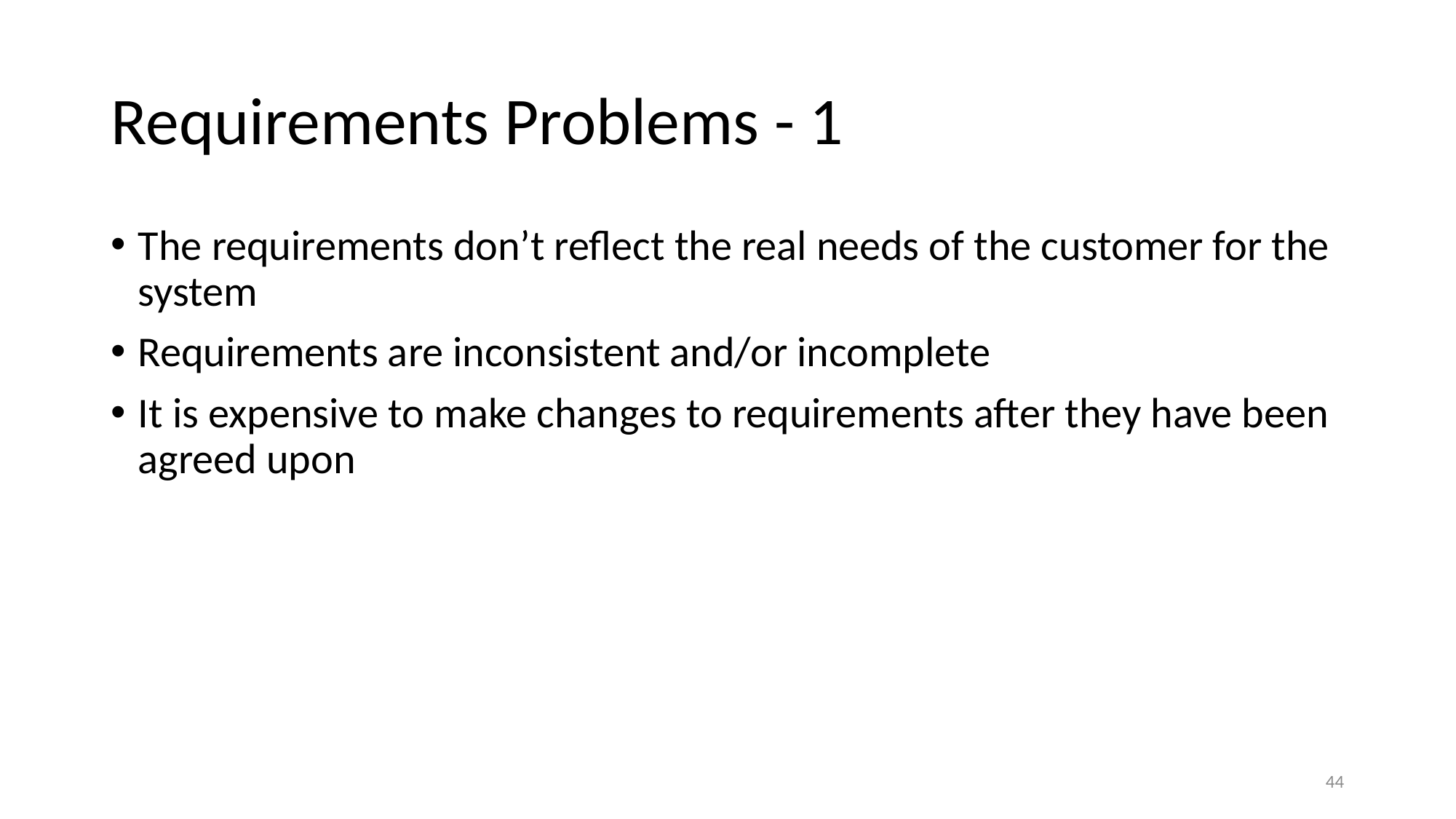

# Requirements Problems - 1
The requirements don’t reflect the real needs of the customer for the system
Requirements are inconsistent and/or incomplete
It is expensive to make changes to requirements after they have been agreed upon
44